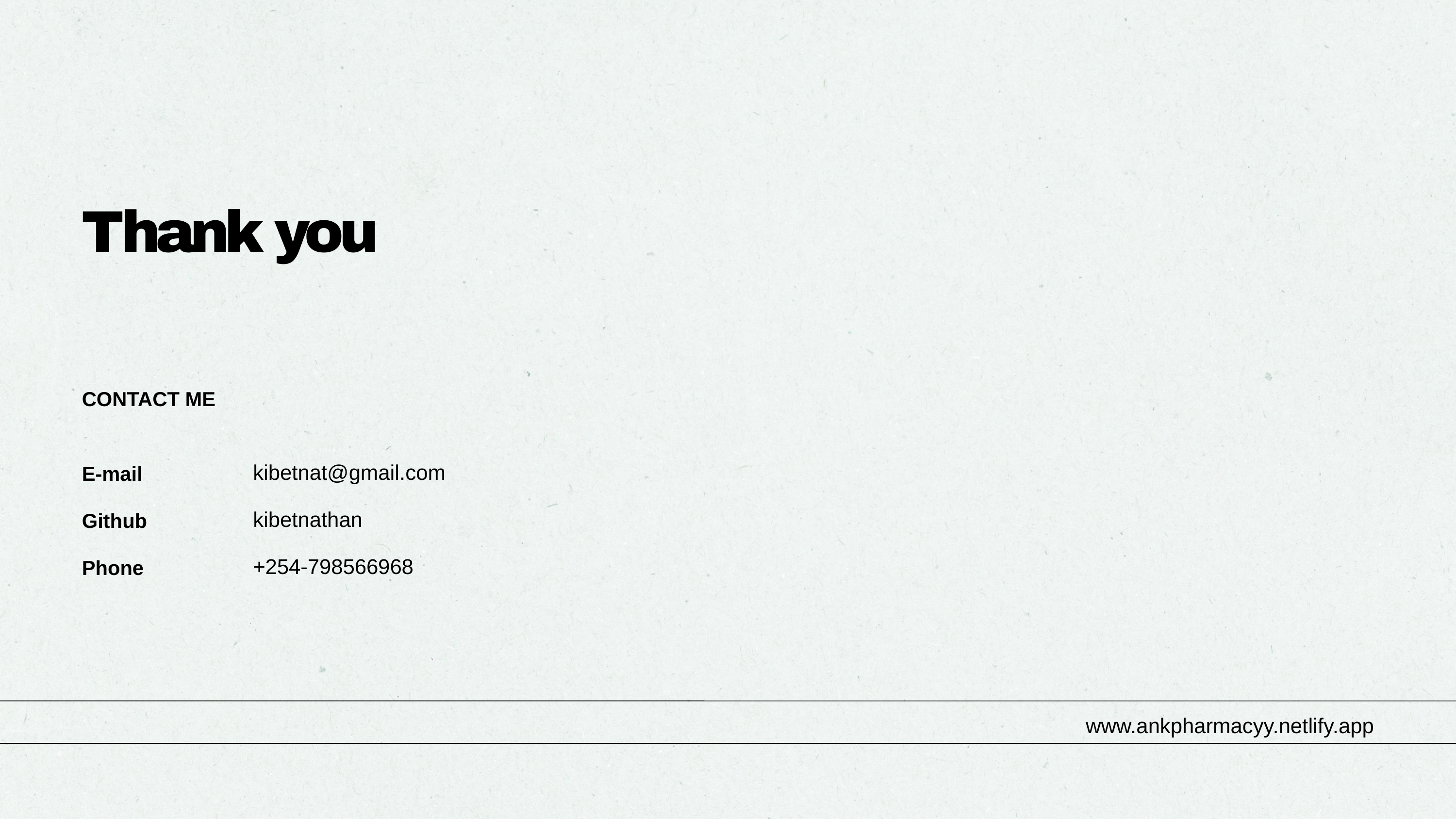

Thank you
CONTACT ME
kibetnat@gmail.com
E-mail
kibetnathan
Github
+254-798566968
Phone

www.ankpharmacyy.netlify.app